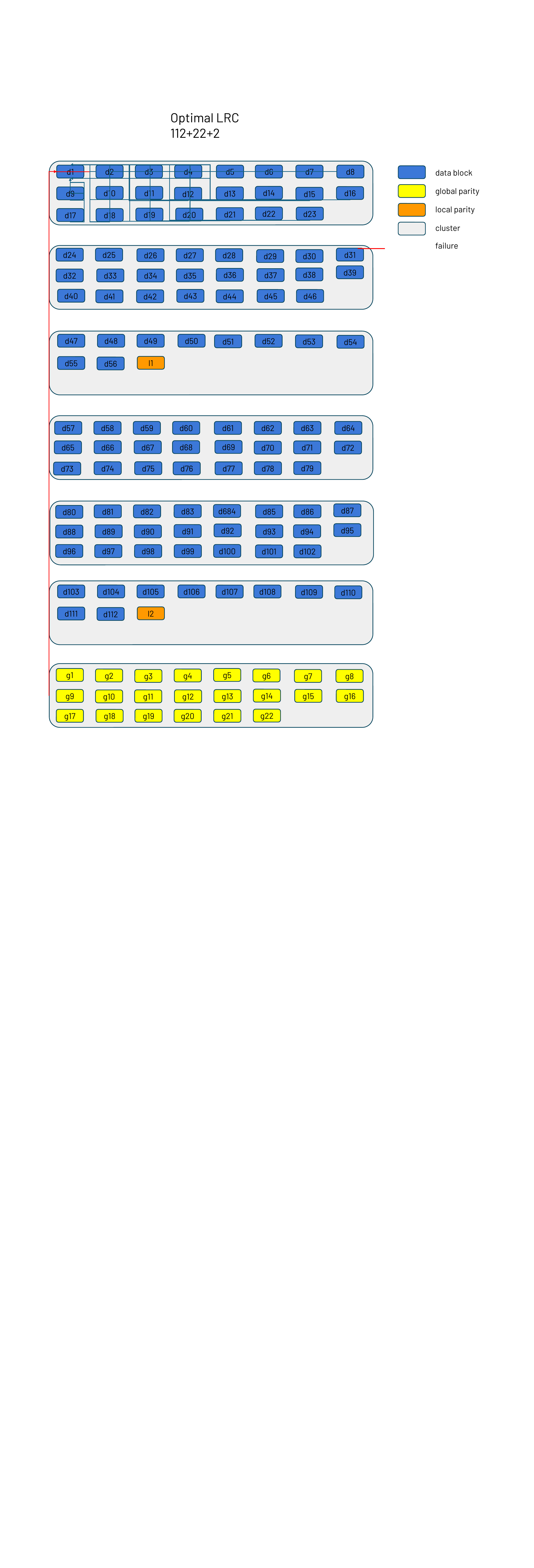

Optimal LRC 112+22+2

d1
d2
d3
d4
d5
d6
d7
d8

data block
global parity

d14
d10
d11
d16
d13
d9
d12
d15
local parity

d22
d23
d21
d19
d20
d17
d18
cluster

failure

d31
d25
d24
d26
d27
d28
d29
d30
d39
d38
d36
d37
d33
d35
d32
d34
d40
d43
d45
d46
d42
d44
d41

d47
d48
d49
d50
d52
d51
d53
d54
l1
d55
d56

d57
d58
d59
d60
d61
d62
d63
d64
d69
d68
d67
d66
d65
d71
d72
d70
d79
d74
d75
d78
d77
d76
d73

d87
d684
d83
d81
d82
d85
d86
d80
d95
d92
d91
d93
d94
d89
d90
d88
d100
d96
d97
d98
d99
d101
d102

d103
d104
d105
d106
d108
d107
d109
d110
l2
d111
d112

g1
g5
g2
g4
g6
g3
g7
g8
g14
g15
g16
g9
g13
g12
g11
g10
g22
g19
g17
g21
g18
g20